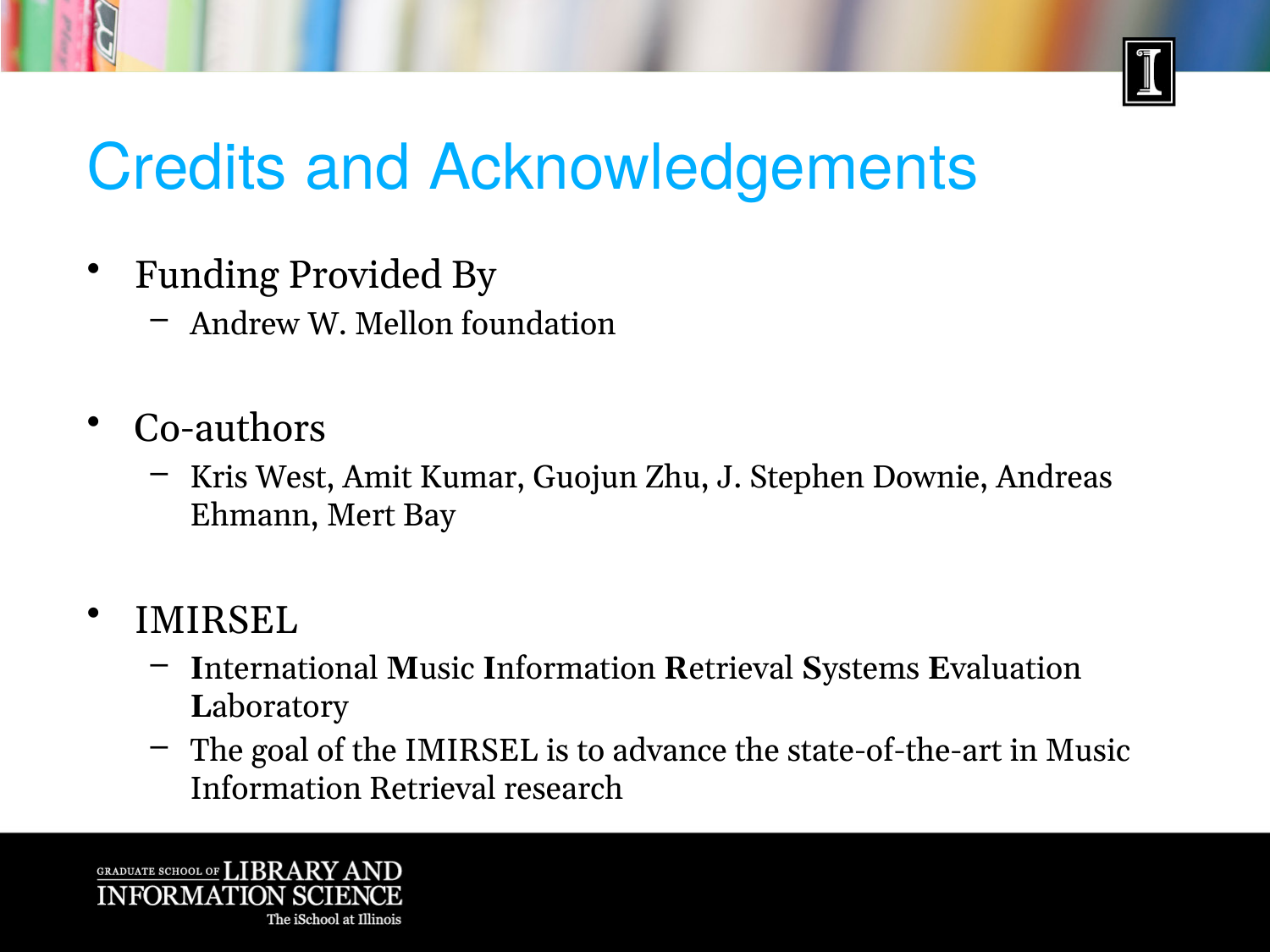

# Credits and Acknowledgements
Funding Provided By
Andrew W. Mellon foundation

Co-authors
Kris West, Amit Kumar, Guojun Zhu, J. Stephen Downie, Andreas Ehmann, Mert Bay

IMIRSEL
International Music Information Retrieval Systems Evaluation Laboratory
The goal of the IMIRSEL is to advance the state-of-the-art in Music Information Retrieval research

2